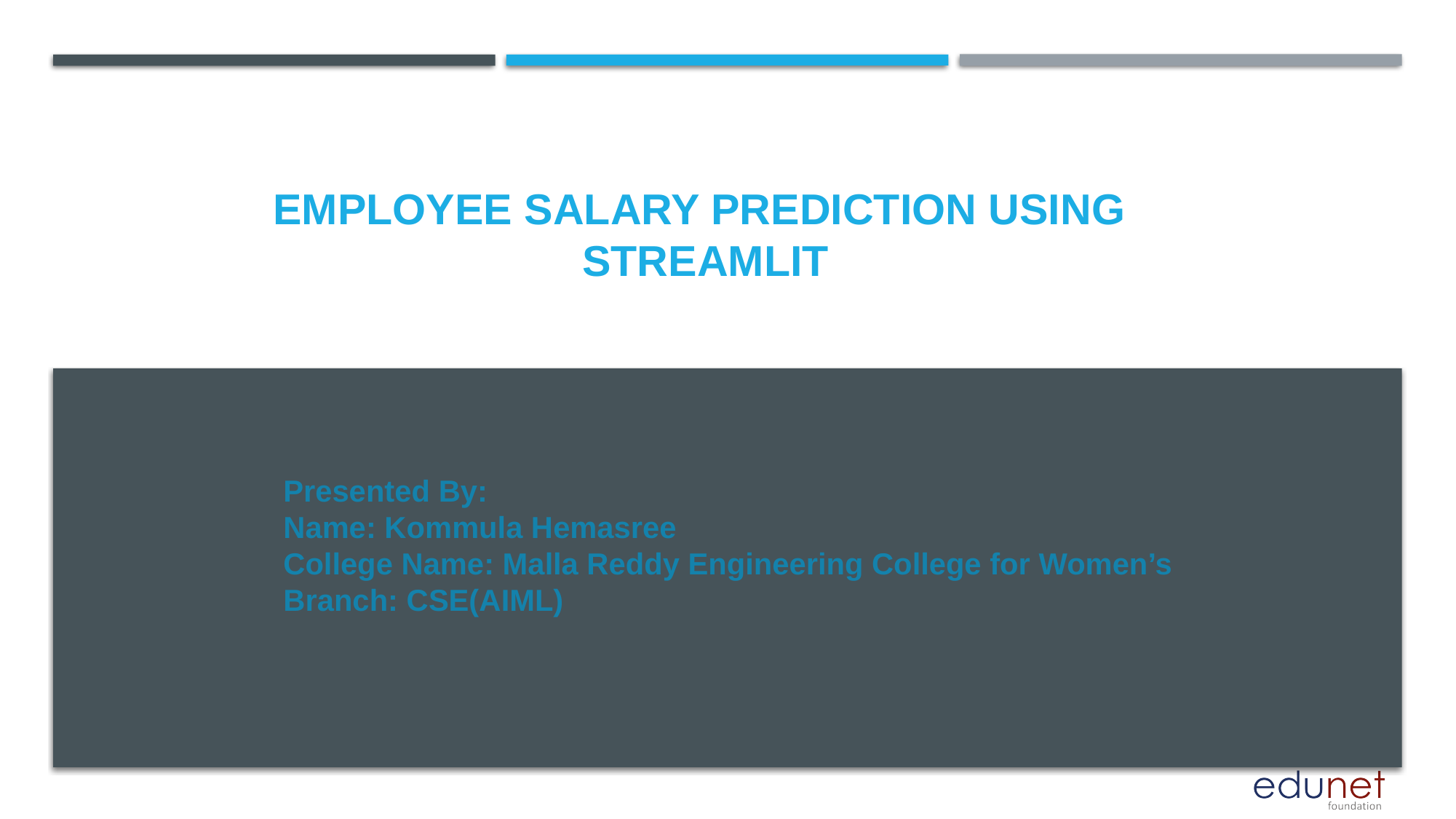

# Employee salary prediction using STREAMLIT
Presented By:
Name: Kommula Hemasree
College Name: Malla Reddy Engineering College for Women’s
Branch: CSE(AIML)